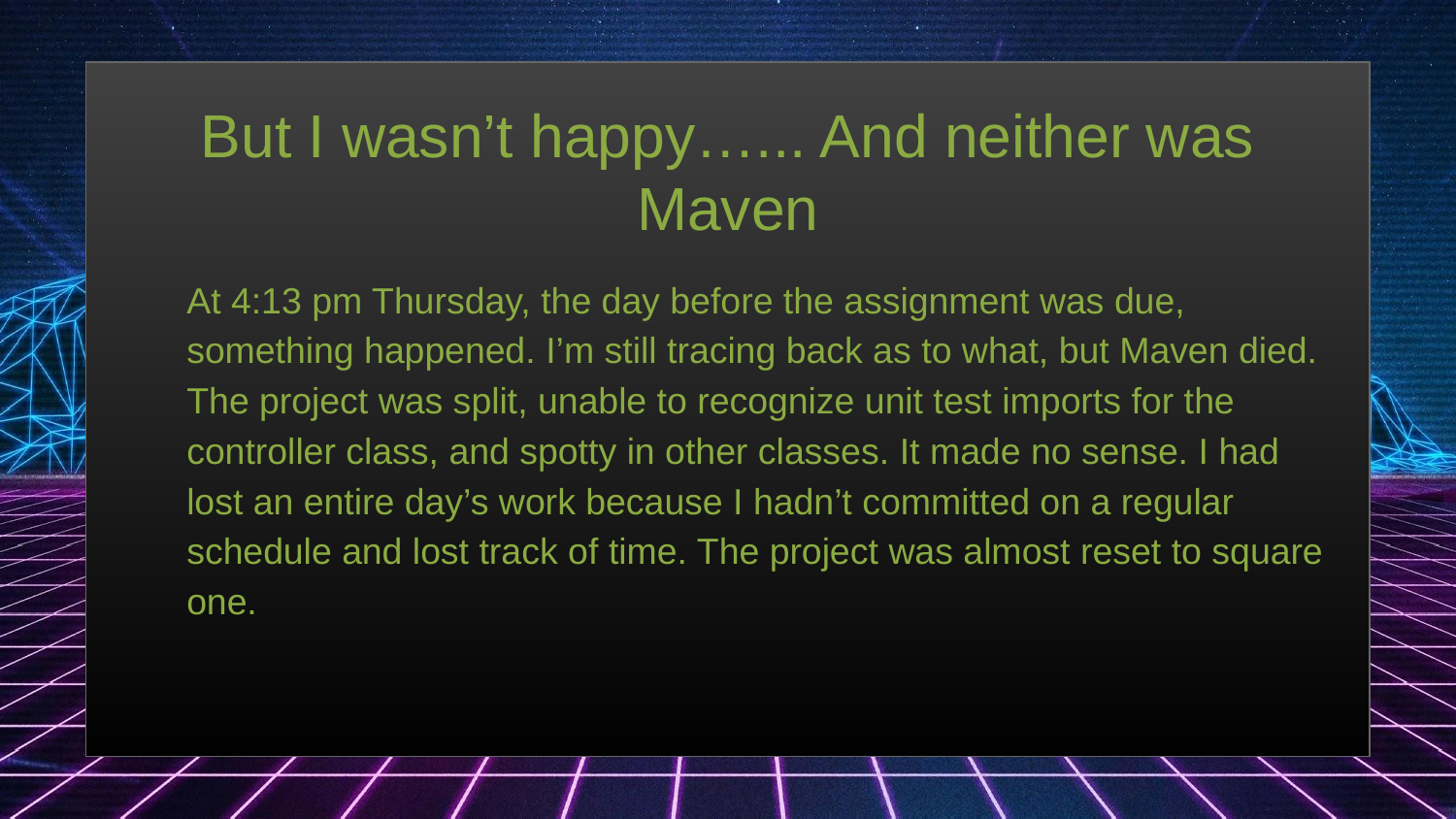

# But I wasn’t happy…... And neither was Maven
At 4:13 pm Thursday, the day before the assignment was due, something happened. I’m still tracing back as to what, but Maven died. The project was split, unable to recognize unit test imports for the controller class, and spotty in other classes. It made no sense. I had lost an entire day’s work because I hadn’t committed on a regular schedule and lost track of time. The project was almost reset to square one.